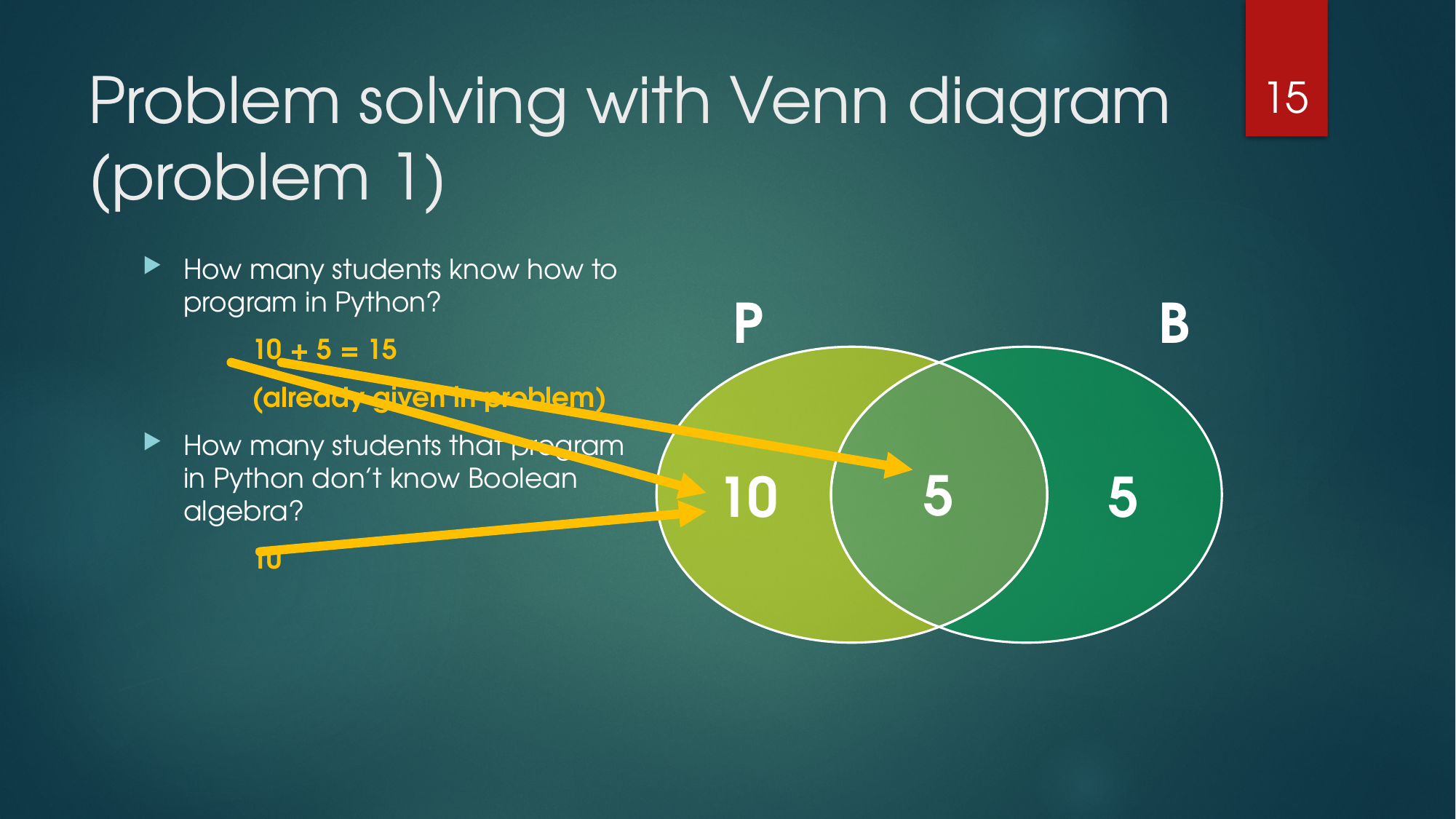

15
# Problem solving with Venn diagram (problem 1)
How many students know how to program in Python?
	10 + 5 = 15
	(already given in problem)
How many students that program in Python don’t know Boolean algebra?
	10

P
B

5
10
5